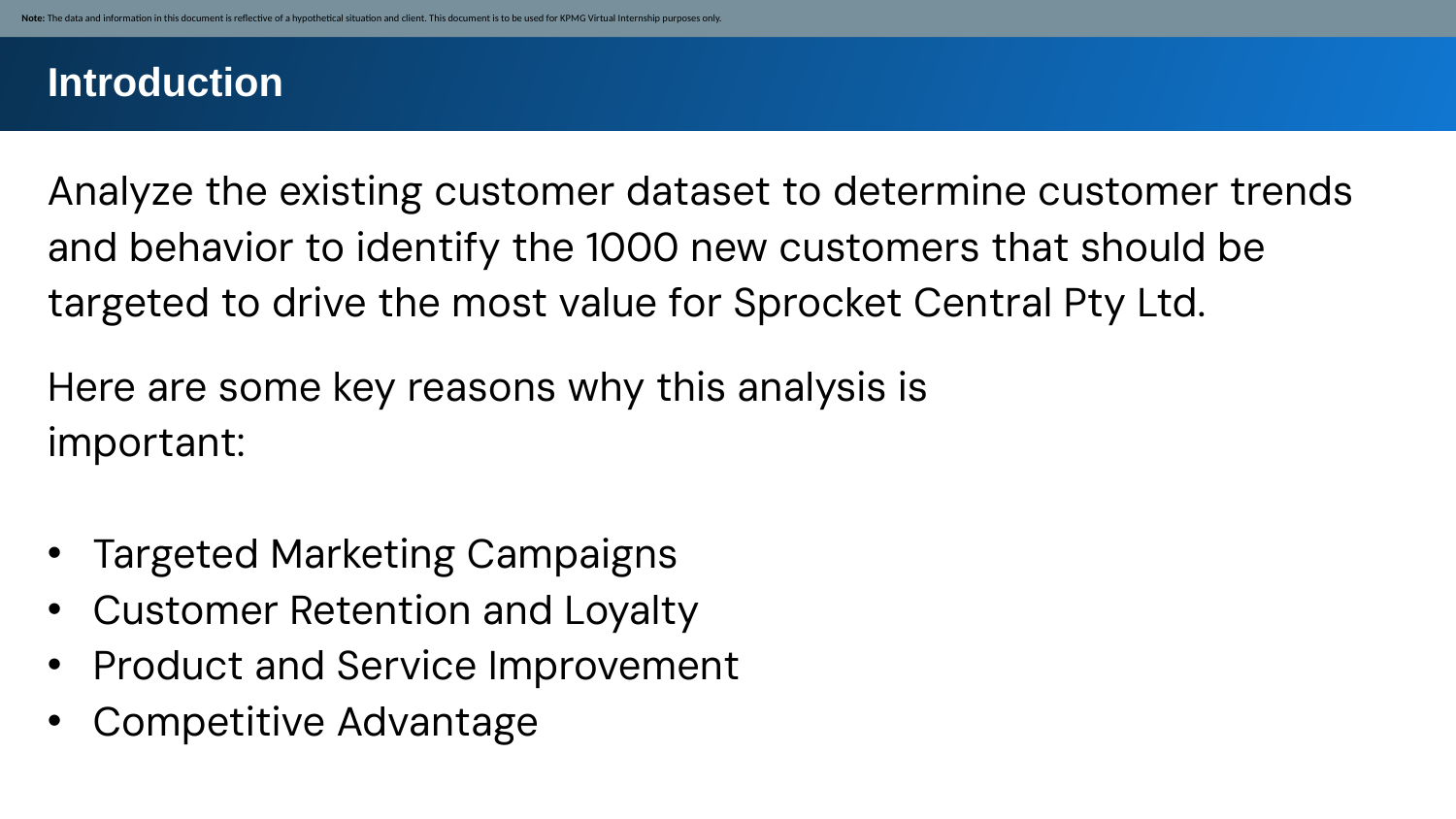

Note: The data and information in this document is reflective of a hypothetical situation and client. This document is to be used for KPMG Virtual Internship purposes only.
Introduction
Analyze the existing customer dataset to determine customer trends and behavior to identify the 1000 new customers that should be targeted to drive the most value for Sprocket Central Pty Ltd.
Here are some key reasons why this analysis is important:

Targeted Marketing Campaigns
Customer Retention and Loyalty
Product and Service Improvement
Competitive Advantage